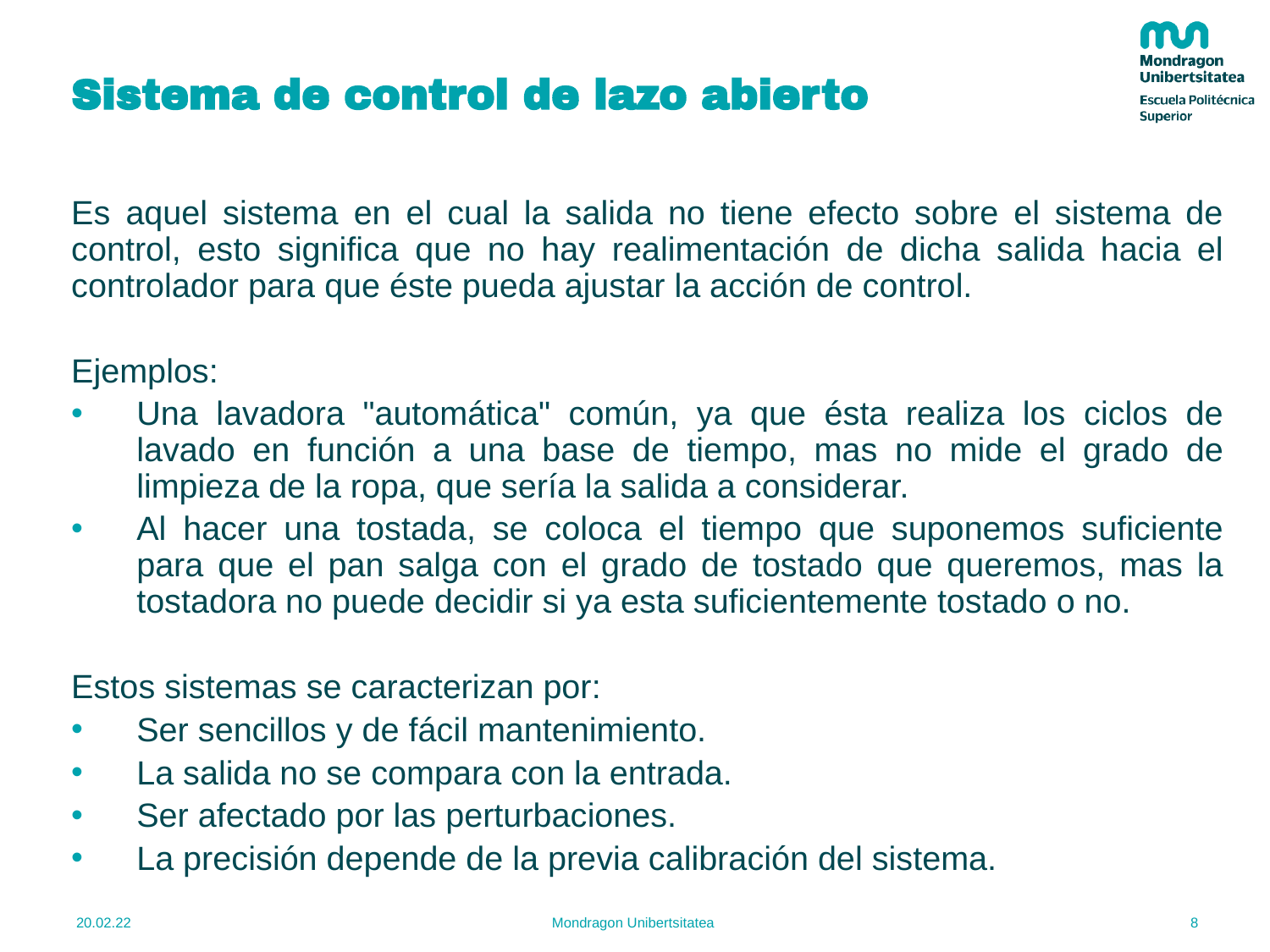

# Sistema de control de lazo abierto
Es aquel sistema en el cual la salida no tiene efecto sobre el sistema de control, esto significa que no hay realimentación de dicha salida hacia el controlador para que éste pueda ajustar la acción de control.

Ejemplos:
Una lavadora "automática" común, ya que ésta realiza los ciclos de lavado en función a una base de tiempo, mas no mide el grado de limpieza de la ropa, que sería la salida a considerar.
Al hacer una tostada, se coloca el tiempo que suponemos suficiente para que el pan salga con el grado de tostado que queremos, mas la tostadora no puede decidir si ya esta suficientemente tostado o no.

Estos sistemas se caracterizan por:
Ser sencillos y de fácil mantenimiento.
La salida no se compara con la entrada.
Ser afectado por las perturbaciones.
La precisión depende de la previa calibración del sistema.
8
20.02.22
Mondragon Unibertsitatea